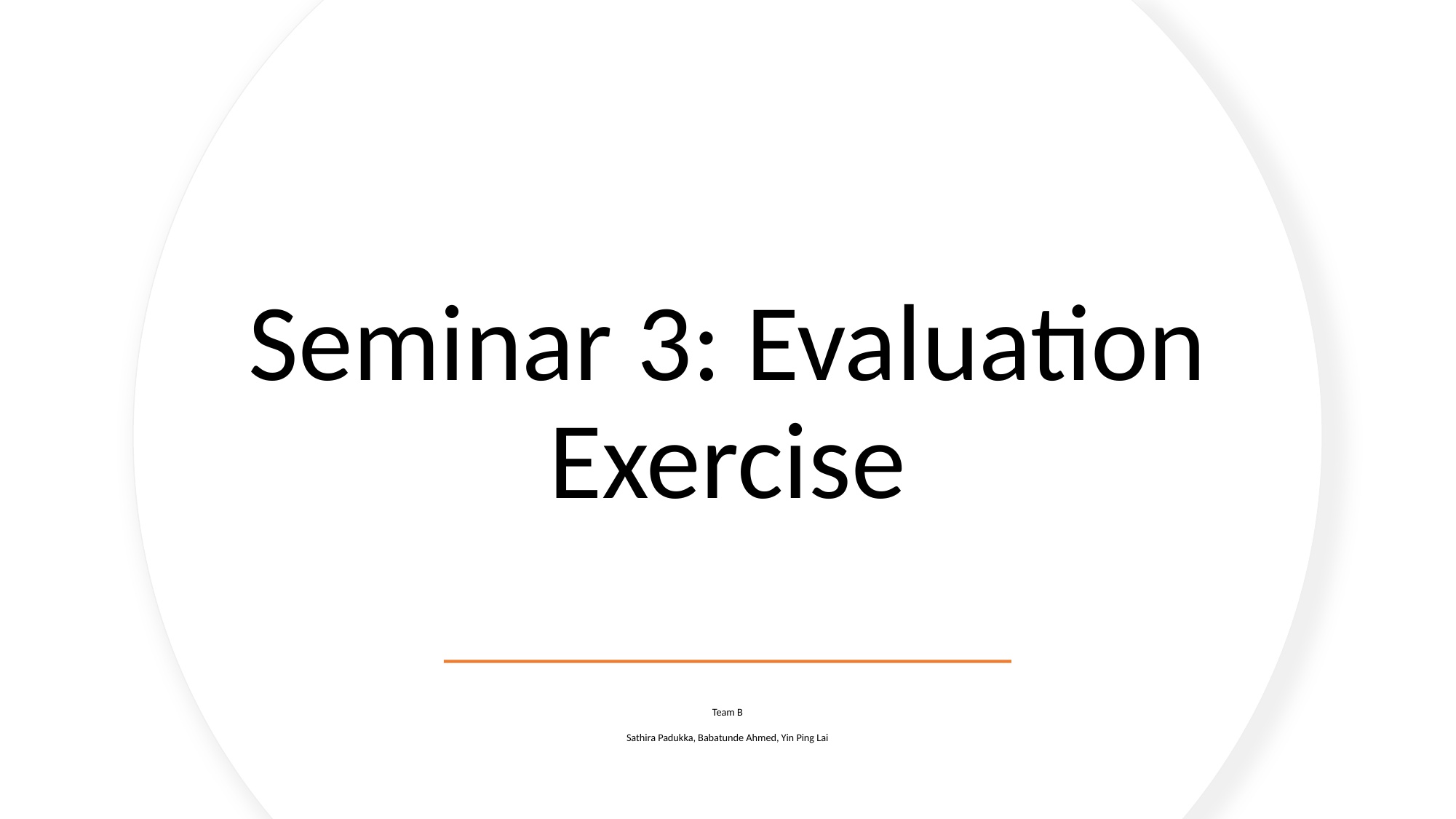

# Seminar 3: Evaluation Exercise

Team B
Sathira Padukka, Babatunde Ahmed, Yin Ping Lai